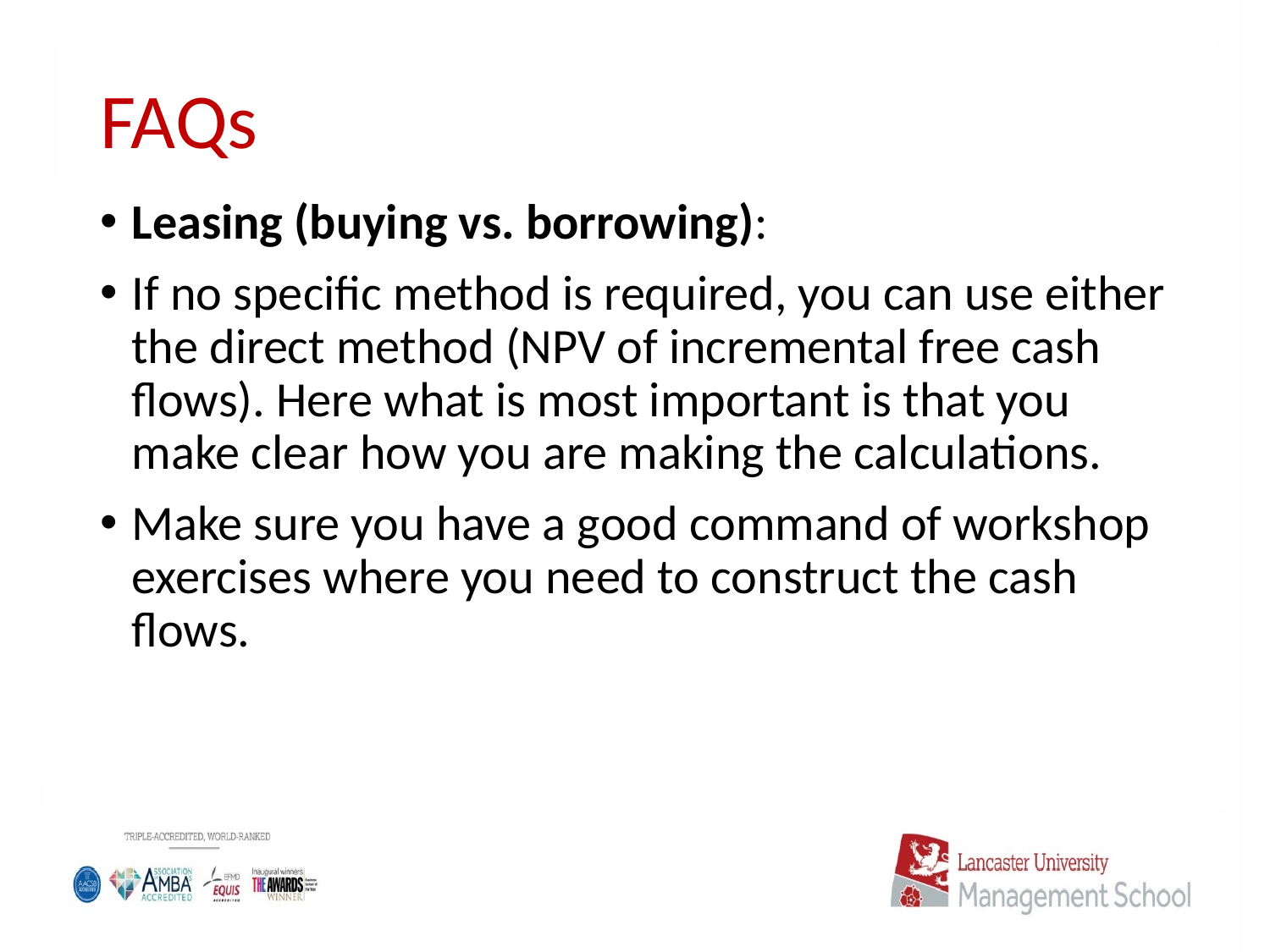

# FAQs
Leasing (buying vs. borrowing):
If no specific method is required, you can use either the direct method (NPV of incremental free cash flows). Here what is most important is that you make clear how you are making the calculations.
Make sure you have a good command of workshop exercises where you need to construct the cash flows.